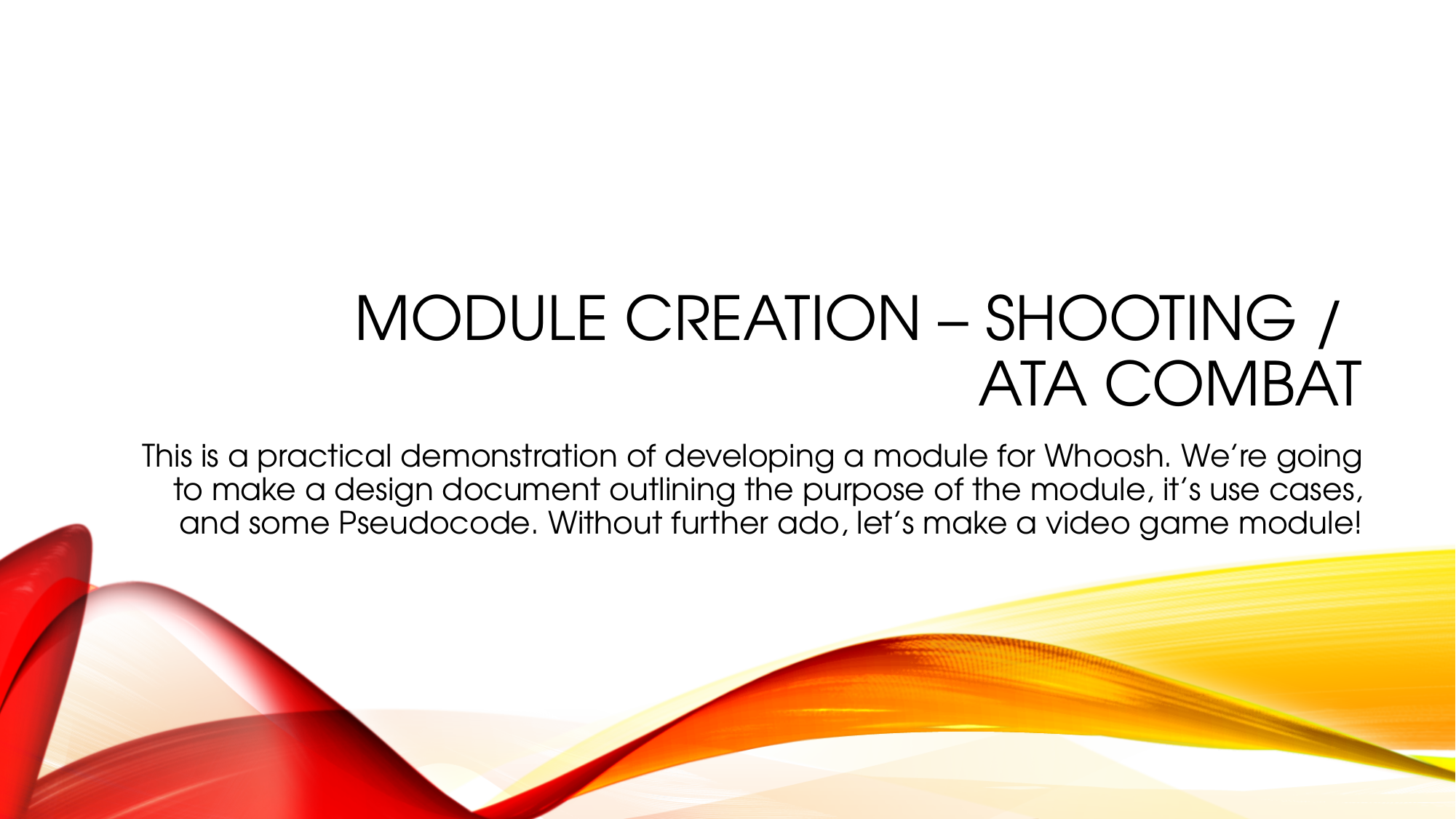

# Module creation – Shooting / ATA Combat
This is a practical demonstration of developing a module for Whoosh. We’re going to make a design document outlining the purpose of the module, it’s use cases, and some Pseudocode. Without further ado, let’s make a video game module!